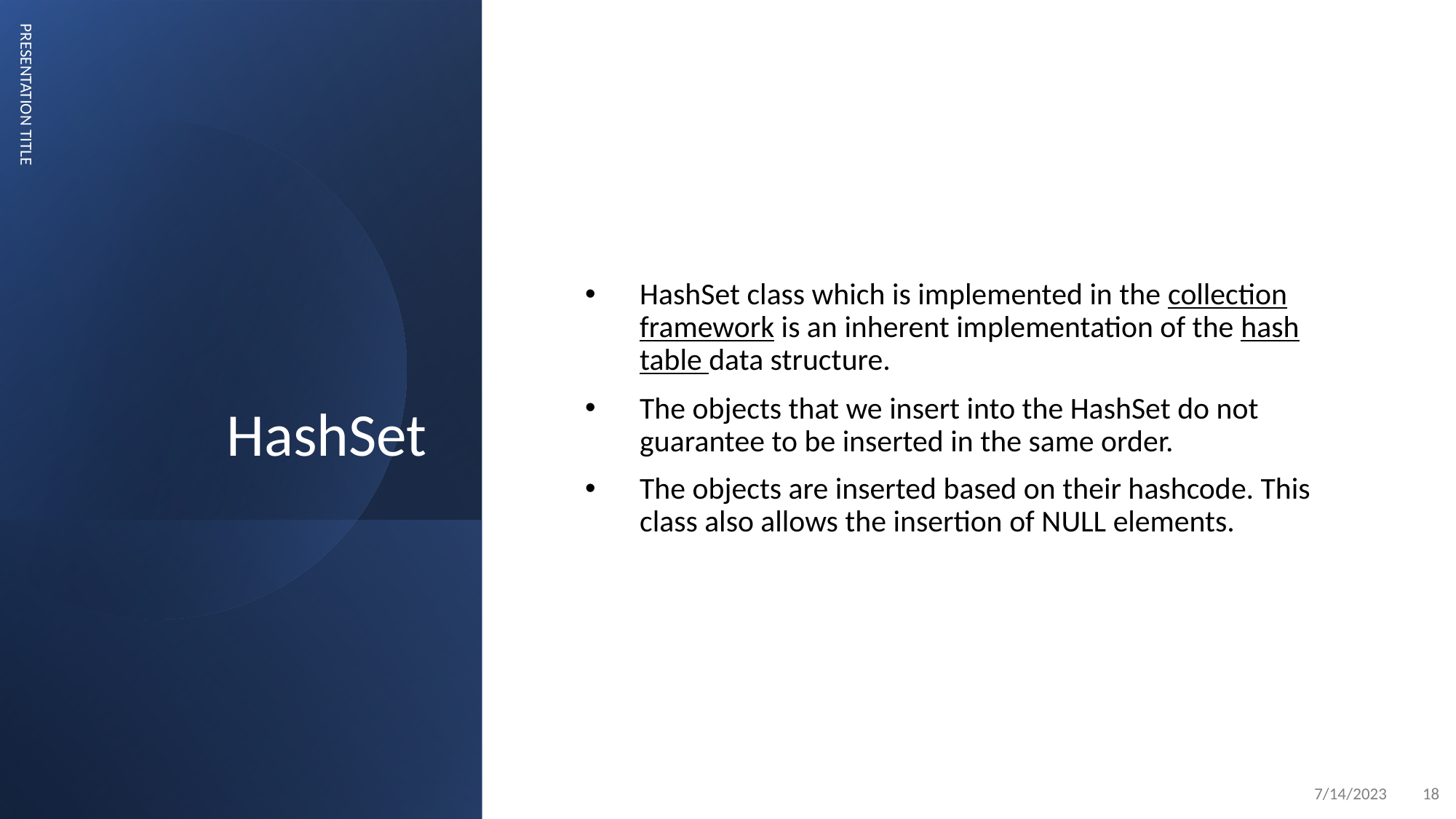

# HashSet
HashSet class which is implemented in the collection framework is an inherent implementation of the hash table data structure.
The objects that we insert into the HashSet do not guarantee to be inserted in the same order.
The objects are inserted based on their hashcode. This class also allows the insertion of NULL elements.

PRESENTATION TITLE

7/14/2023
18